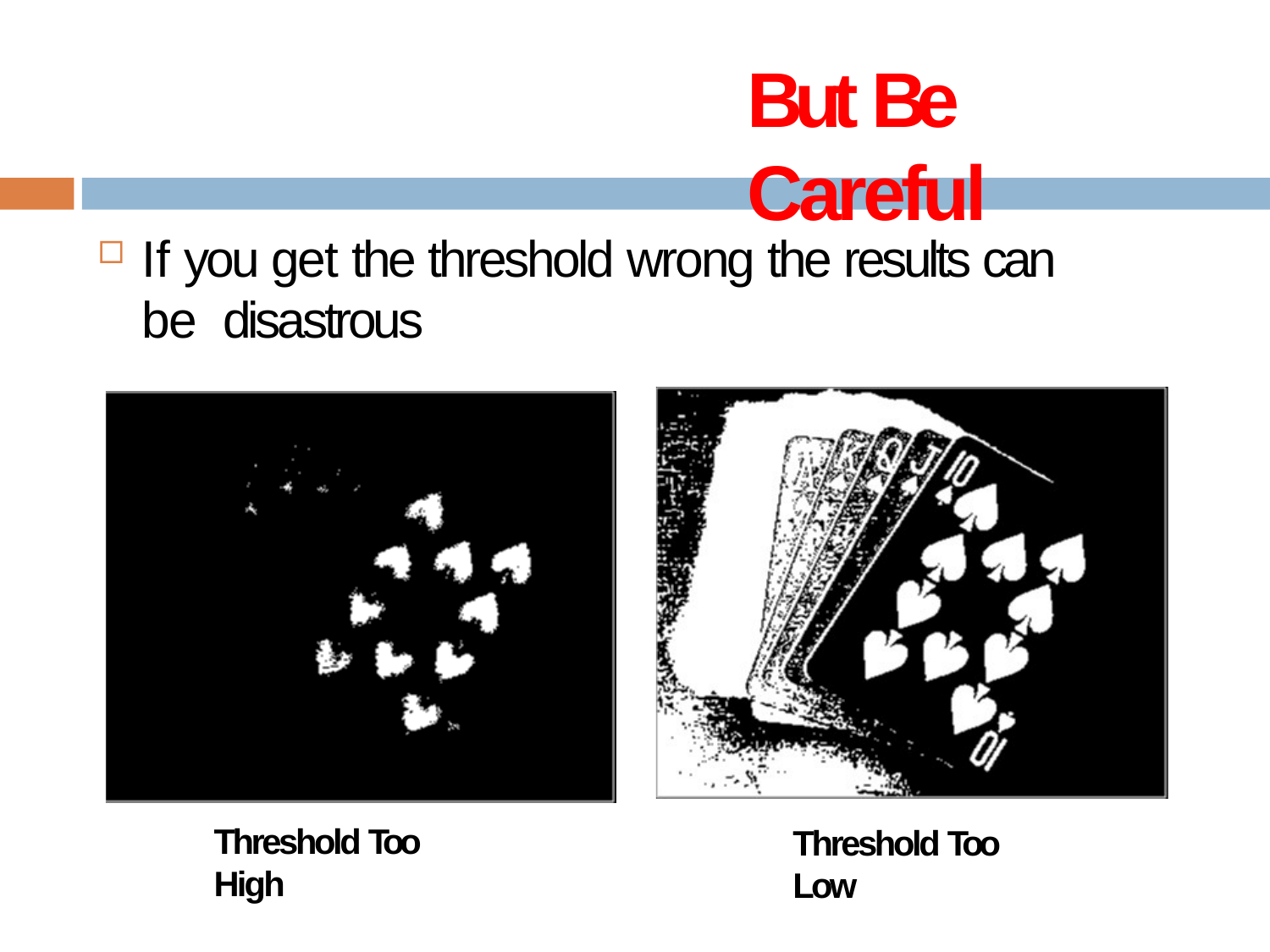

# But Be Careful
If you get the threshold wrong the results can be  disastrous

Threshold Too High
Threshold Too Low